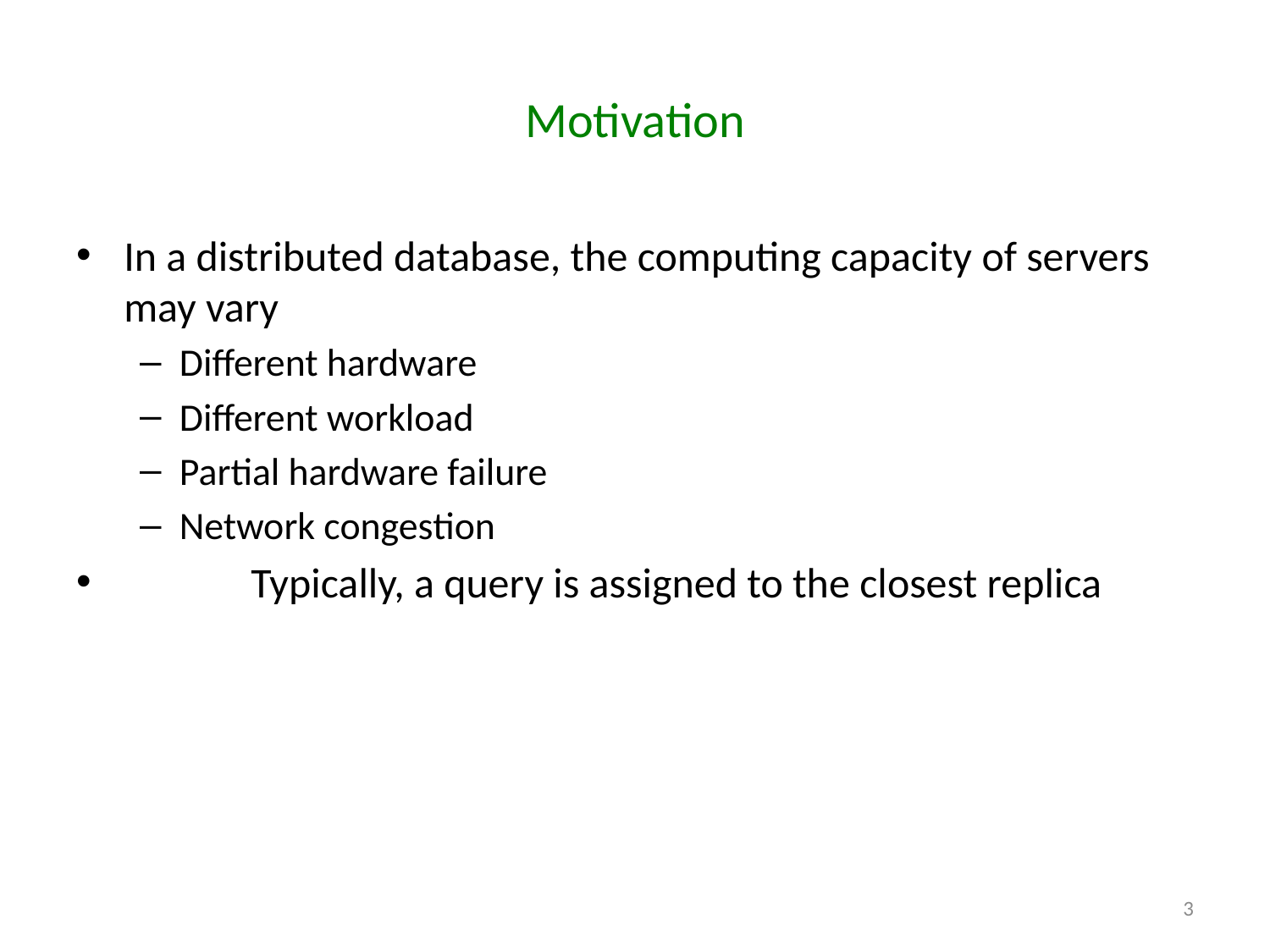

# Motivation
In a distributed database, the computing capacity of servers may vary
Different hardware
Different workload
Partial hardware failure
Network congestion
	Typically, a query is assigned to the closest replica

3